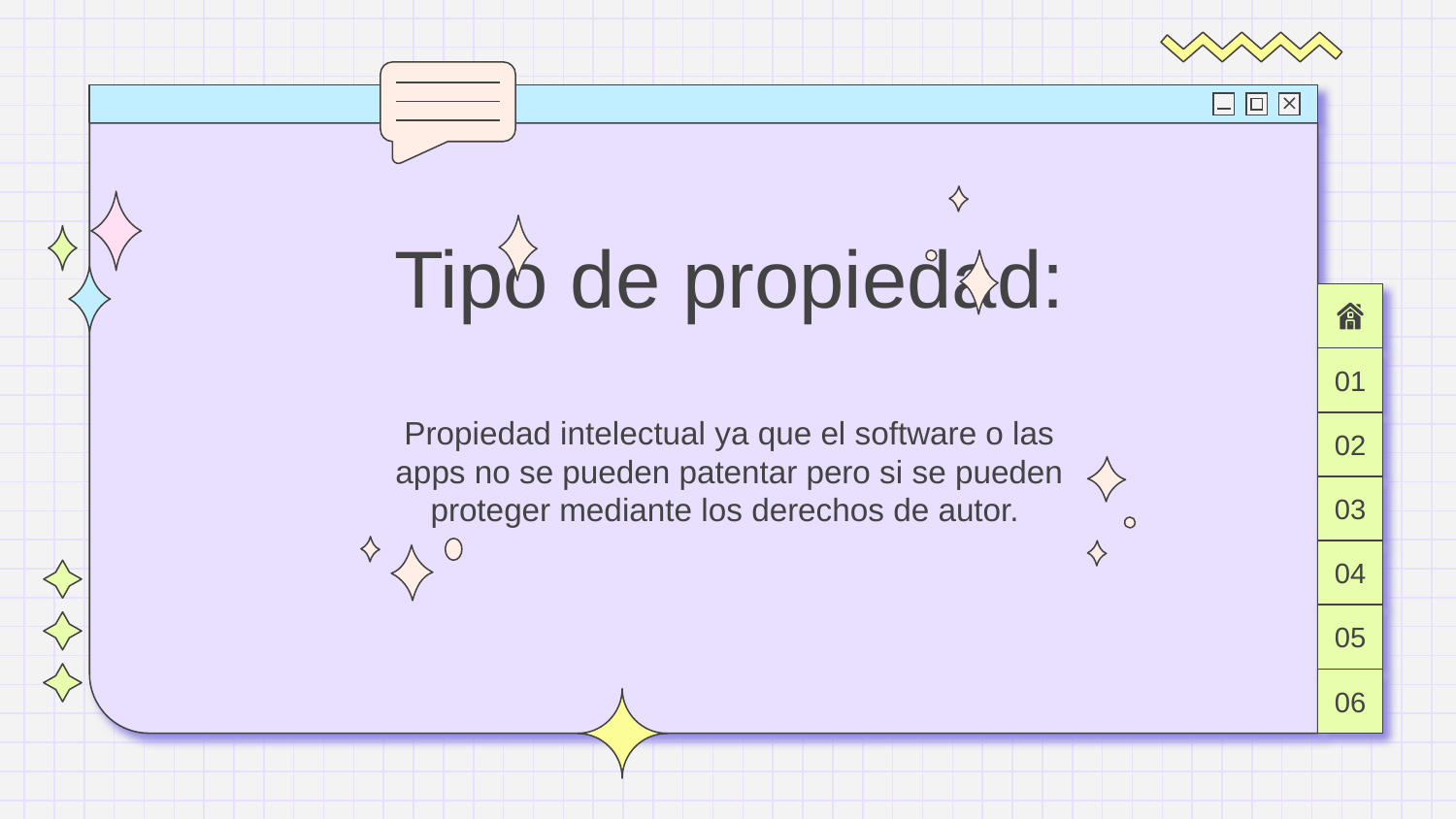

# Tipo de propiedad:

01
Propiedad intelectual ya que el software o las apps no se pueden patentar pero si se pueden proteger mediante los derechos de autor.
02

03

04

05
06